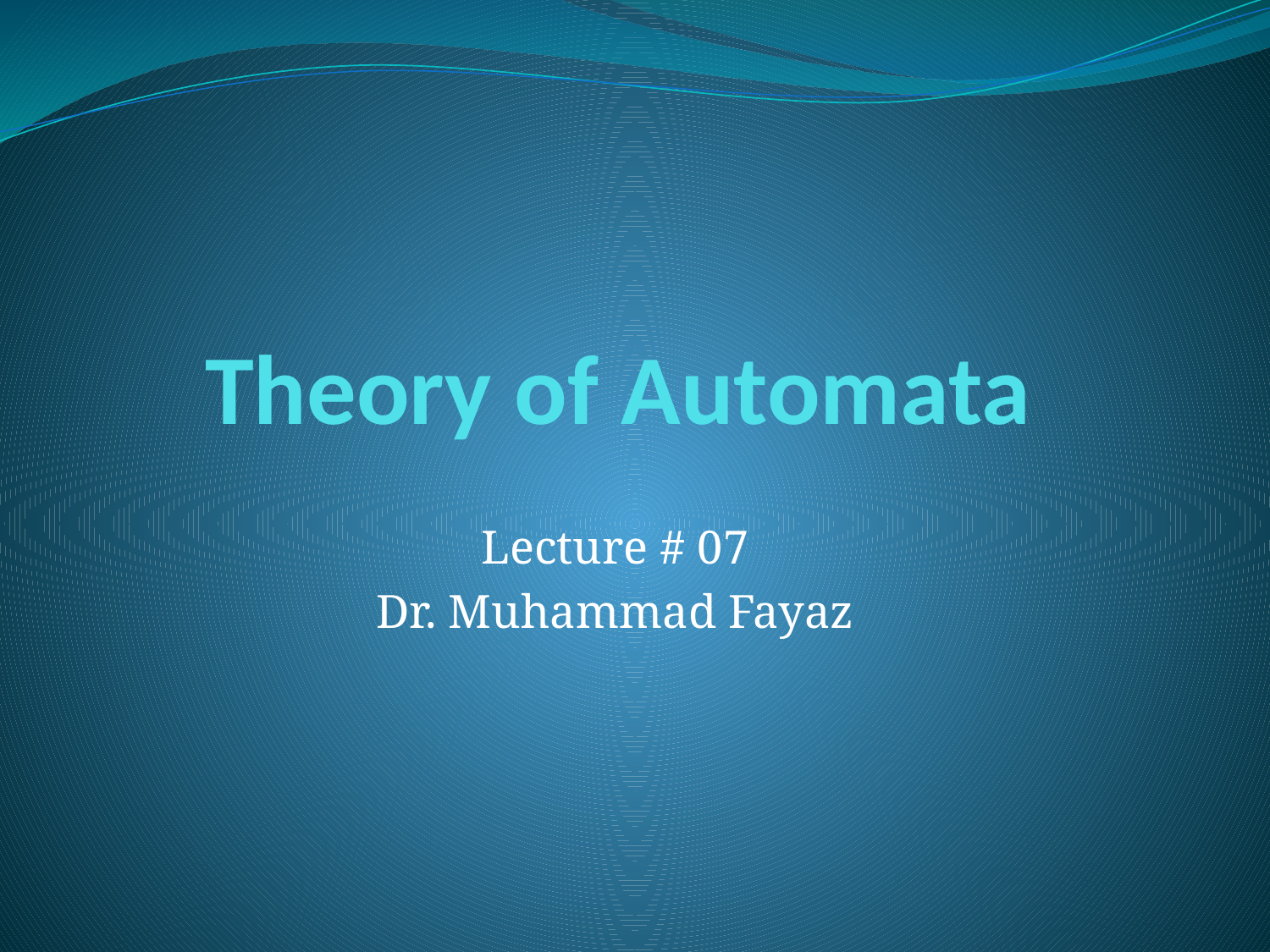

# Theory of Automata

Lecture # 07
Dr. Muhammad Fayaz